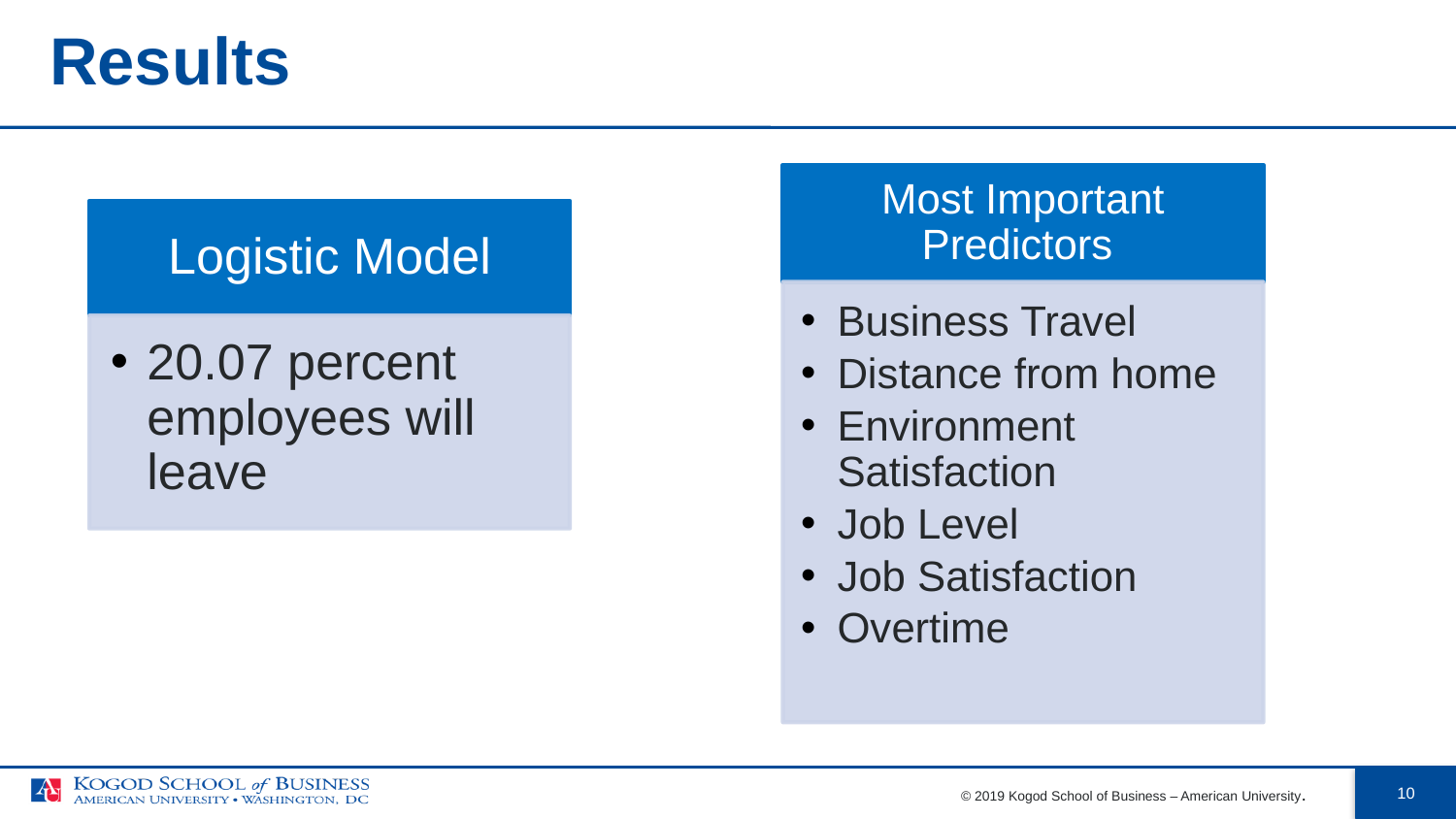

# Results
Most Important Predictors
Business Travel
Distance from home
Environment Satisfaction
Job Level
Job Satisfaction
Overtime

Logistic Model
20.07 percent employees will leave